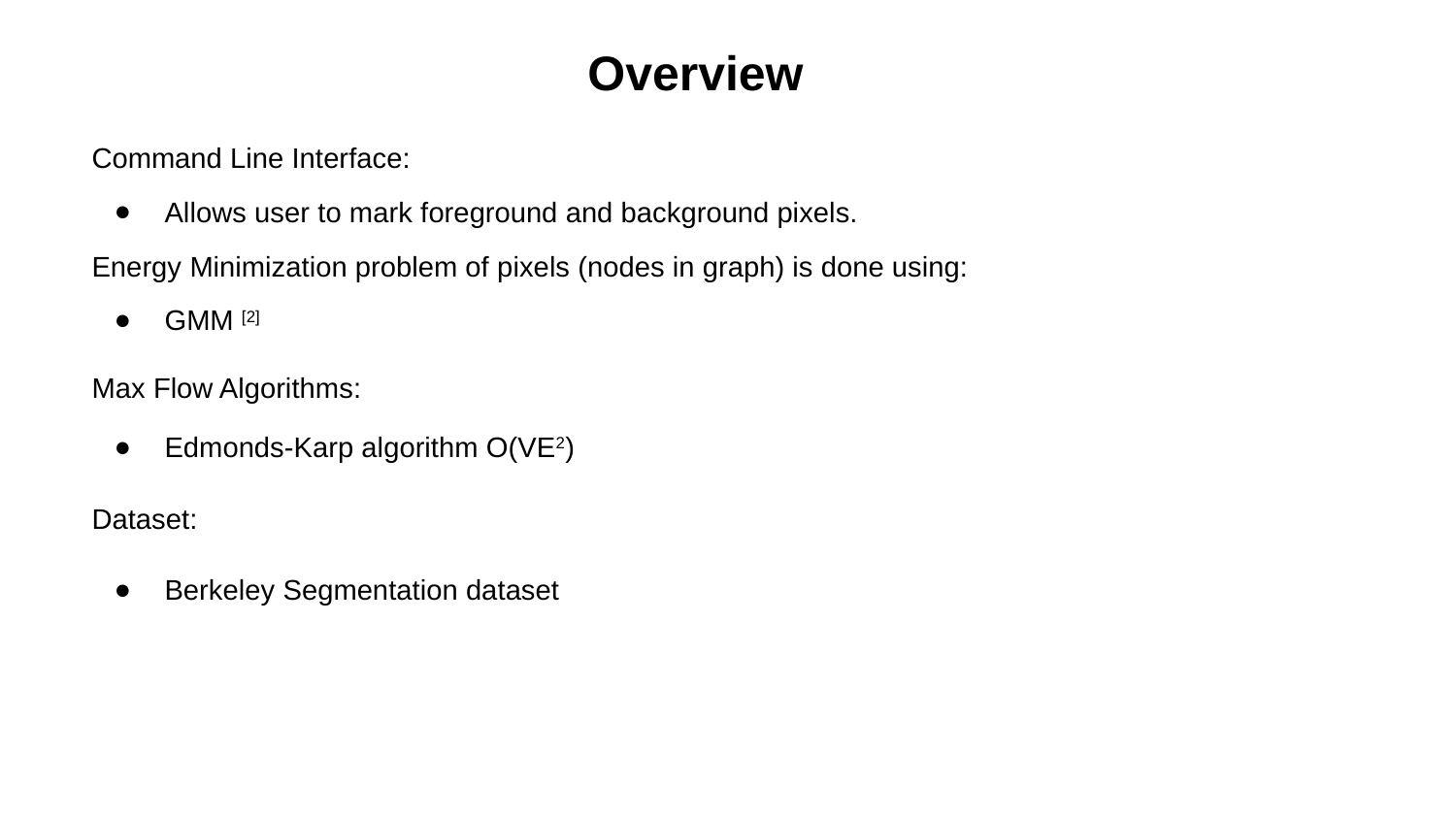

Overview
Command Line Interface:
Allows user to mark foreground and background pixels.
Energy Minimization problem of pixels (nodes in graph) is done using:
GMM [2]

Max Flow Algorithms:
Edmonds-Karp algorithm O(VE2)
Dataset:
Berkeley Segmentation dataset